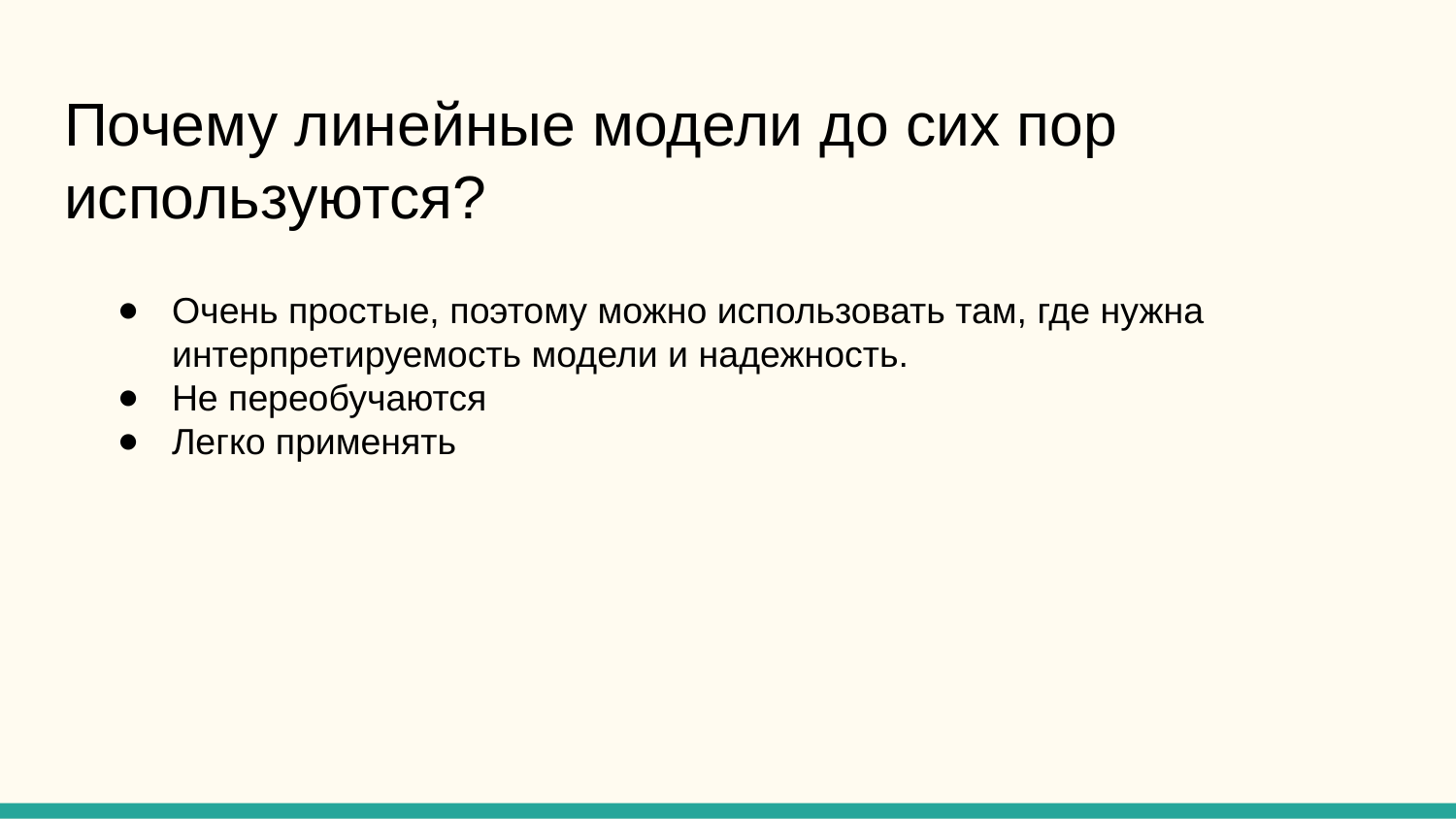

# Почему линейные модели до сих пор используются?
Очень простые, поэтому можно использовать там, где нужна интерпретируемость модели и надежность.
Не переобучаются
Легко применять